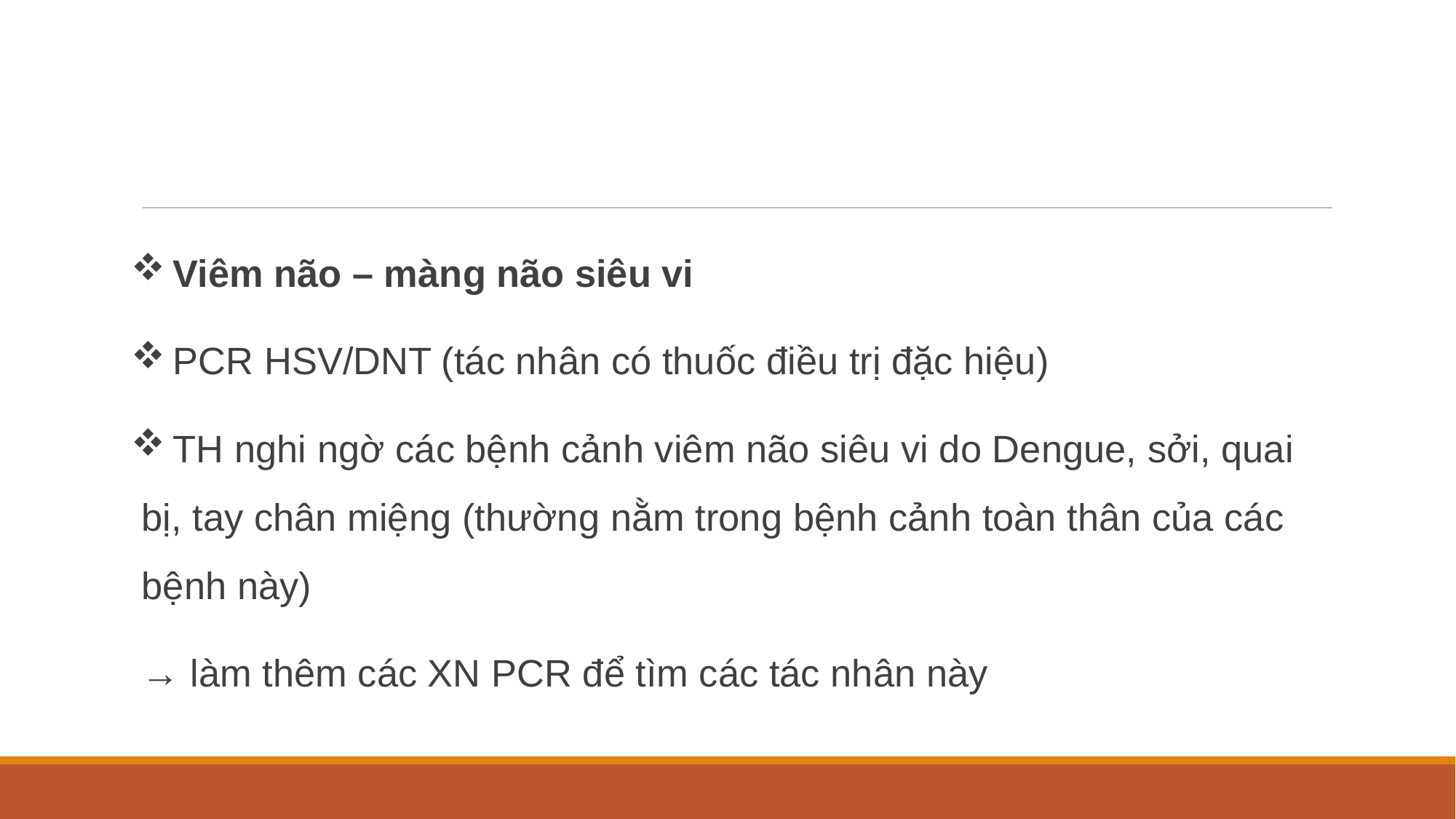

Viêm não – màng não siêu vi
 PCR HSV/DNT (tác nhân có thuốc điều trị đặc hiệu)
 TH nghi ngờ các bệnh cảnh viêm não siêu vi do Dengue, sởi, quai bị, tay chân miệng (thường nằm trong bệnh cảnh toàn thân của các bệnh này)
 → làm thêm các XN PCR để tìm các tác nhân này